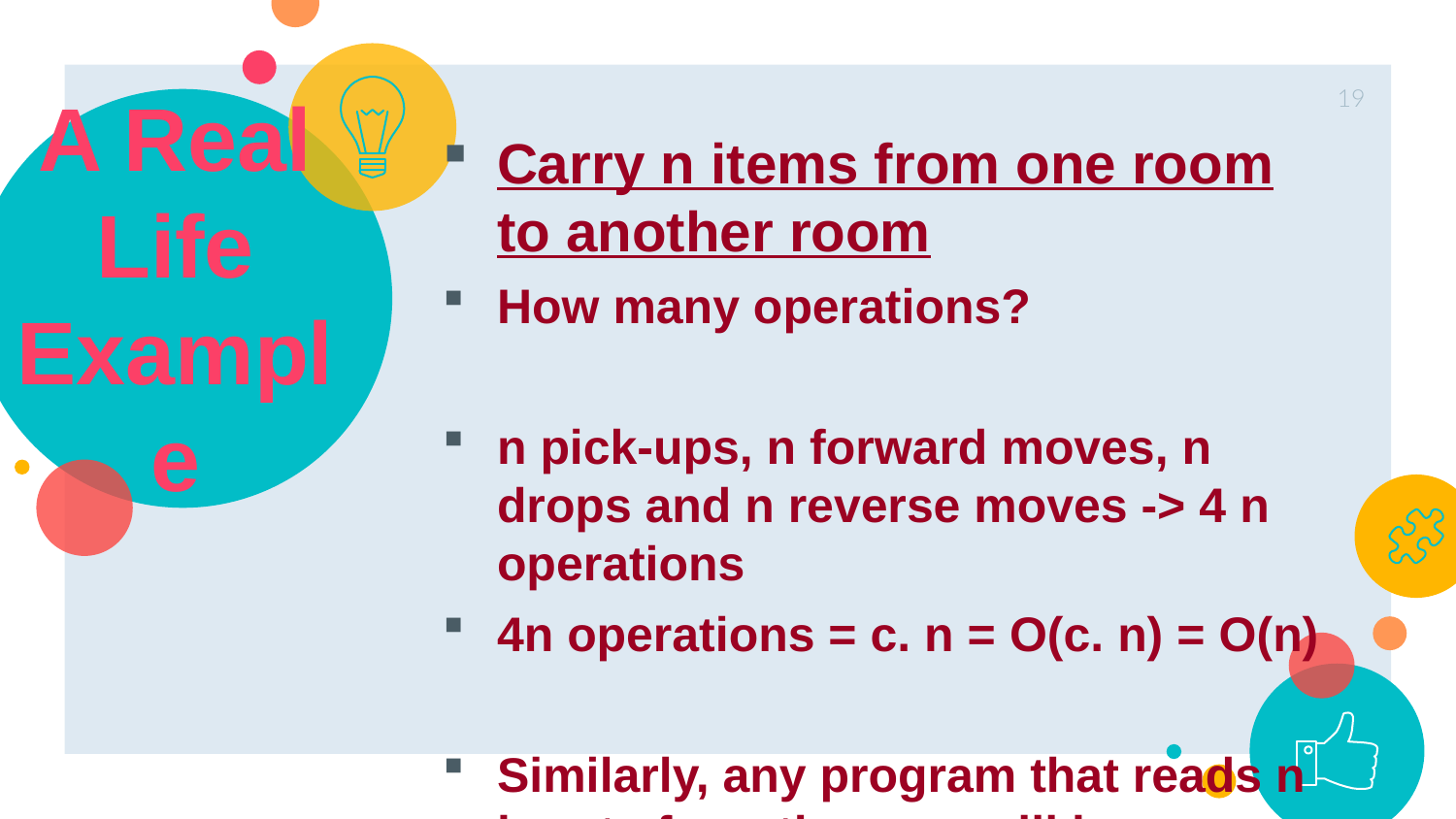

19
# A Real Life Example
Carry n items from one room to another room
How many operations?

n pick-ups, n forward moves, n drops and n reverse moves -> 4 n operations
4n operations = c. n = O(c. n) = O(n)

Similarly, any program that reads n inputs from the user will have minimum time complexity O(n).